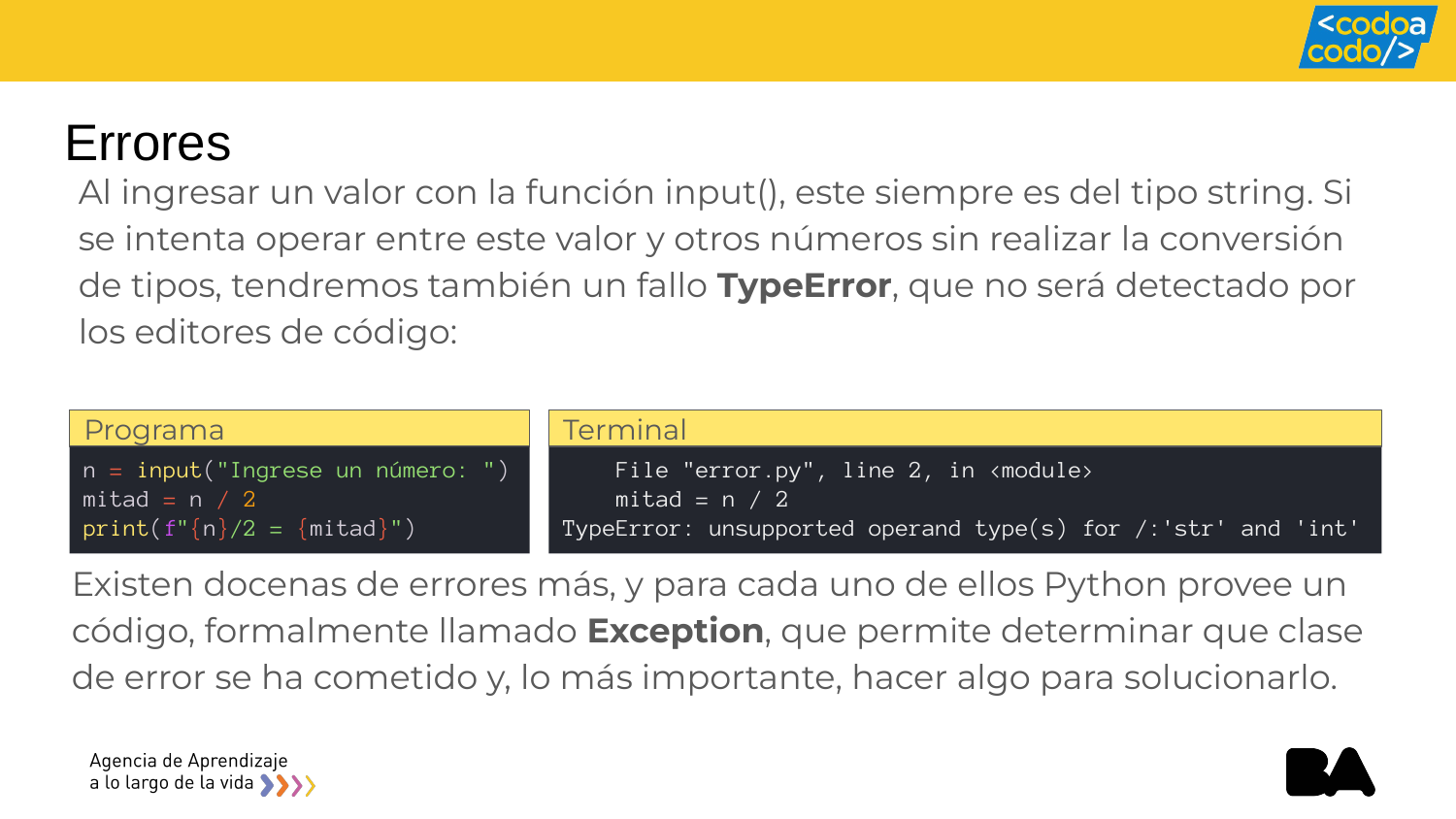

# Errores
Al ingresar un valor con la función input(), este siempre es del tipo string. Si se intenta operar entre este valor y otros números sin realizar la conversión de tipos, tendremos también un fallo TypeError, que no será detectado por los editores de código:

Programa
Terminal
n = input("Ingrese un número: ")
mitad = n / 2
print(f"{n}/2 = {mitad}")

    File "error.py", line 2, in <module>
    mitad = n / 2
TypeError: unsupported operand type(s) for /:'str' and 'int'

Existen docenas de errores más, y para cada uno de ellos Python provee un código, formalmente llamado Exception, que permite determinar que clase de error se ha cometido y, lo más importante, hacer algo para solucionarlo.